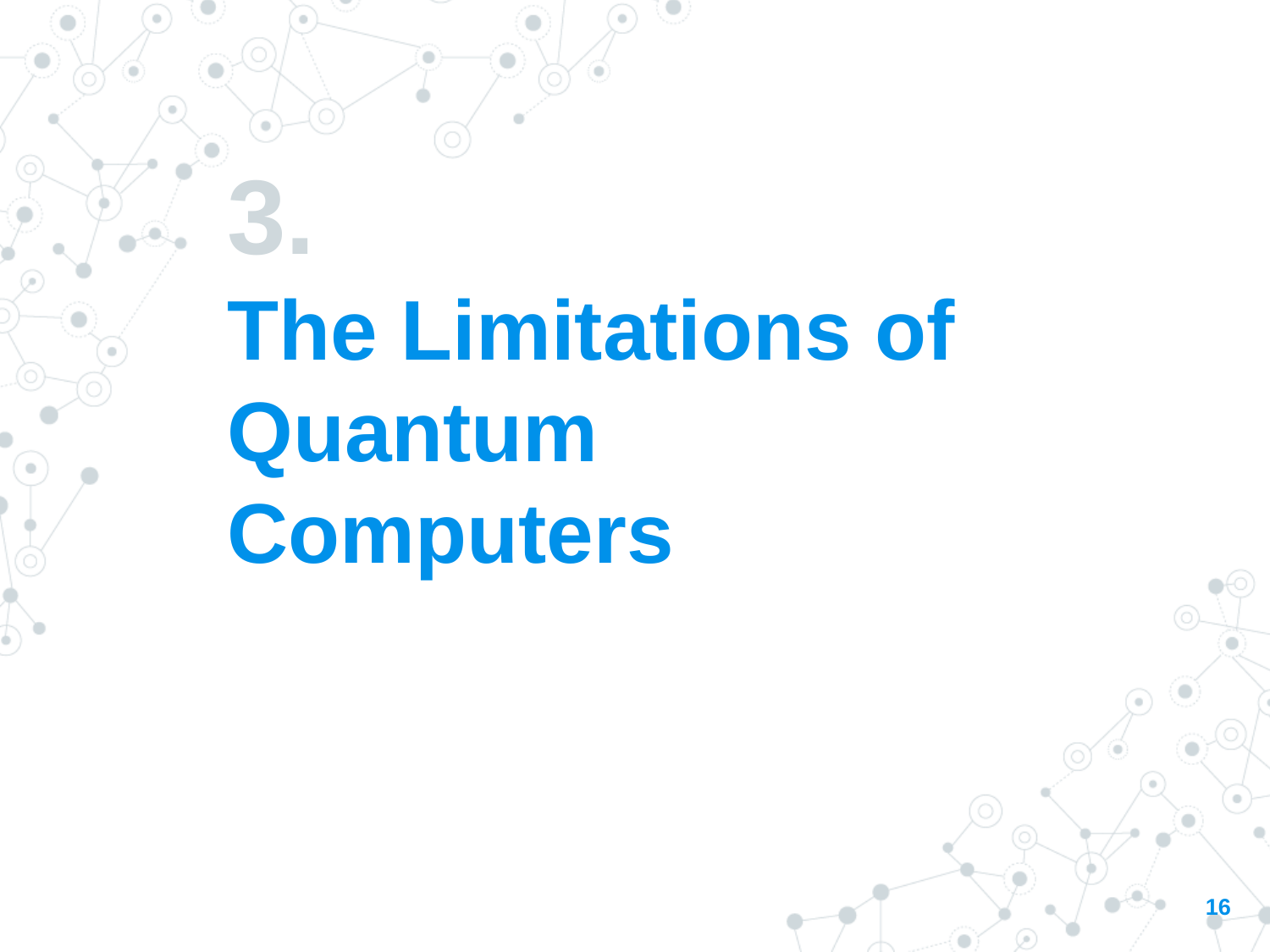

# 3.
The Limitations of Quantum Computers
16